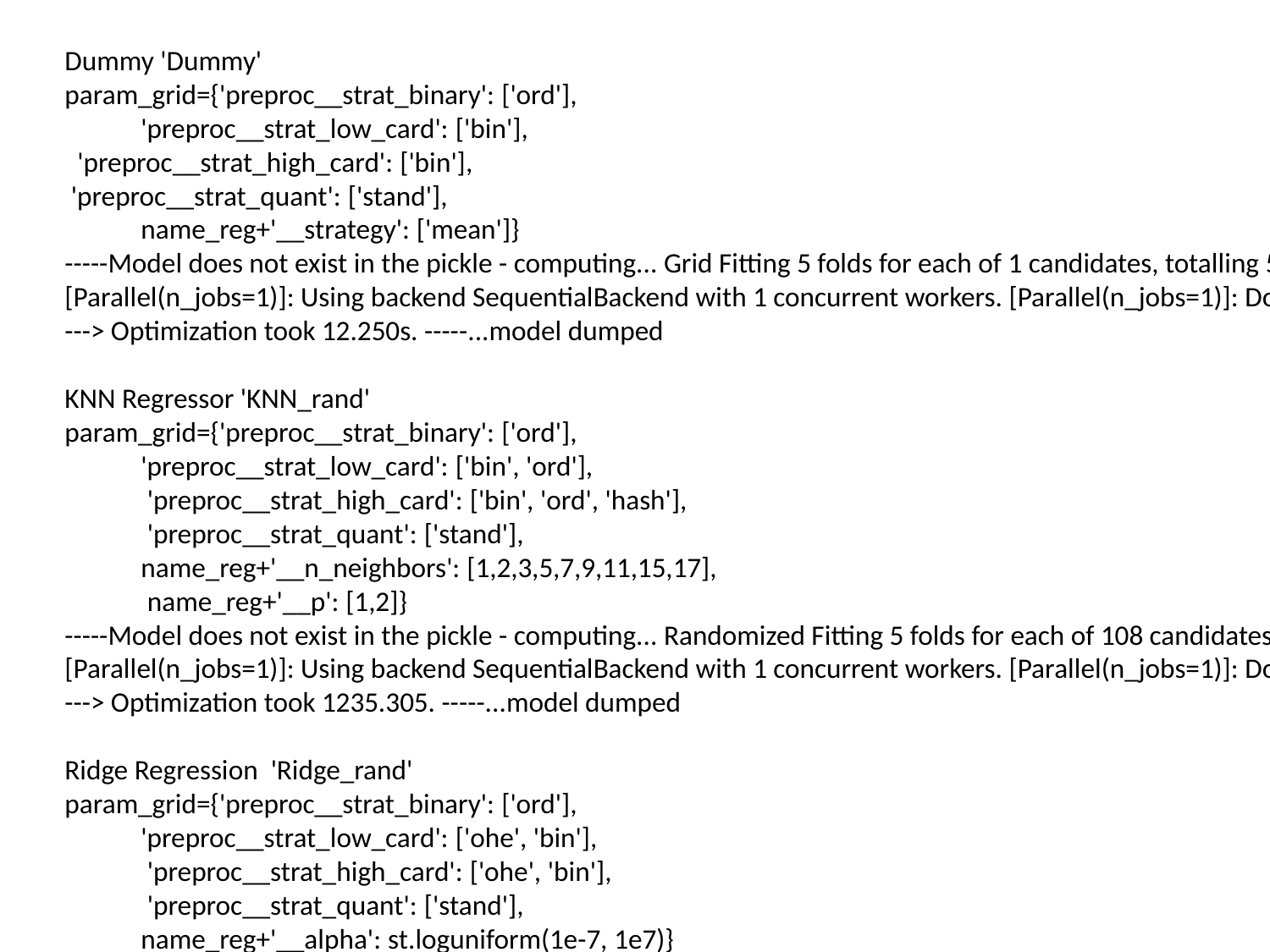

Dummy 'Dummy'
param_grid={'preproc__strat_binary': ['ord'],
            'preproc__strat_low_card': ['bin'],
  'preproc__strat_high_card': ['bin'],
 'preproc__strat_quant': ['stand'],
            name_reg+'__strategy': ['mean']}
-----Model does not exist in the pickle - computing... Grid Fitting 5 folds for each of 1 candidates, totalling 5 fits
[Parallel(n_jobs=1)]: Using backend SequentialBackend with 1 concurrent workers. [Parallel(n_jobs=1)]: Done 5 out of 5 | elapsed: 10.5s finished
---> Optimization took 12.250s. -----...model dumped

KNN Regressor 'KNN_rand'
param_grid={'preproc__strat_binary': ['ord'],
            'preproc__strat_low_card': ['bin', 'ord'],
             'preproc__strat_high_card': ['bin', 'ord', 'hash'],
             'preproc__strat_quant': ['stand'],
            name_reg+'__n_neighbors': [1,2,3,5,7,9,11,15,17],
             name_reg+'__p': [1,2]}
-----Model does not exist in the pickle - computing... Randomized Fitting 5 folds for each of 108 candidates, totalling 540 fits
[Parallel(n_jobs=1)]: Using backend SequentialBackend with 1 concurrent workers. [Parallel(n_jobs=1)]: Done 540 out of 540 | elapsed: 20.6min finished
---> Optimization took 1235.305. -----...model dumped

Ridge Regression  'Ridge_rand'
param_grid={'preproc__strat_binary': ['ord'],
            'preproc__strat_low_card': ['ohe', 'bin'],
             'preproc__strat_high_card': ['ohe', 'bin'],
             'preproc__strat_quant': ['stand'],
            name_reg+'__alpha': st.loguniform(1e-7, 1e7)}
-----Model does not exist in the pickle - computing... Randomized Fitting 5 folds for each of 200 candidates, totalling 1000 fits
[Parallel(n_jobs=1)]: Using backend SequentialBackend with 1 concurrent workers. [Parallel(n_jobs=1)]: Done 1000 out of 1000 | elapsed: 36.8min finished
---> Optimization took 2208.016s. -----...model dumped

LASSO 'Lasso_rand'
param_grid={'preproc__strat_binary': ['ord'],
            'preproc__strat_low_card': ['ohe', 'bin'],
            'preproc__strat_high_card': ['bin', 'ord', 'hash'],
            'preproc__strat_quant': ['stand'],
             name_reg+'__alpha': st.loguniform(1e-7, 1e7)}
-----Model does not exist in the pickle - computing... Randomized Fitting 5 folds for each of 200 candidates, totalling 1000 fits
[Parallel(n_jobs=1)]: Using backend SequentialBackend with 1 concurrent workers. [Parallel(n_jobs=1)]: Done 1000 out of 1000 | elapsed: 37.2min finished
---> Optimization took 2235.110s. -----...model dumped

ElasticNet 'ElasticNet_rand'
param_grid={'preproc__strat_binary': ['ord'],
            'preproc__strat_low_card': ['ohe', 'bin', 'hash'],
             'preproc__strat_high_card': ['ord', 'hash', 'loo'],
            'preproc__strat_quant': ['stand'],
            name_reg+'__alpha': st.loguniform(1e-7, 1e7),
            name_reg+'__l1_ratio': st.uniform(0,1),
            name_reg+'__tol' : st.loguniform(1e-3, 1e0)}
-----Model does not exist in the pickle - computing... Randomized Fitting 5 folds for each of 200 candidates, totalling 1000 fits
[Parallel(n_jobs=1)]: Using backend SequentialBackend with 1 concurrent workers. [Parallel(n_jobs=1)]: Done 1000 out of 1000 | elapsed: 37.2min finished
---> Optimization took 2232.924s. -----...model dumped

Random Forest Regressor 'RandomForest_grid'
param_grid={'preproc__strat_binary': ['ord'],
            'preproc__strat_low_card': ['ohe', 'bin', 'hash'],
             'preproc__strat_high_card': ['ord', 'hash', 'loo'],
            'preproc__strat_quant': ['stand'],
            name_reg+'__n_estimators': [100,200,500,1000],
             name_reg+'__min_samples_leaf': [1,2,3,5,7,9,13],
             name_reg+'__max_features': ['auto', 'sqrt']}
-----Model does not exist in the pickle - computing... Grid Fitting 5 folds for each of 504 candidates, totalling 2520 fits
[Parallel(n_jobs=1)]: Using backend SequentialBackend with 1 concurrent workers. [Parallel(n_jobs=1)]: Done 2520 out of 2520 | elapsed: 213.0min finished
---> Optimization took 12783.680s. -----...model dumped

Support Vector Machine Regression 'SVR_grid‘
param_grid={'preproc__strat_binary': ['ord'],
            'preproc__strat_low_card': ['ohe', 'bin', 'hash'],
             'preproc__strat_high_card': ['ord', 'hash', 'loo'],
            'preproc__strat_quant': ['stand'],
            name_reg+'__kernel': ['rbf', 'linear', 'poly'],
            name_reg+'__gamma': ['auto'],#np.logspace(-8,0,9),
             name_reg+'__epsilon': np.logspace(-3,0,5),
             name_reg+'__C': np.logspace(-2,2,5)}
 -----Model does not exist in the pickle - computing... Randomized Fitting 5 folds for each of 200 candidates, totalling 1000 fits
[Parallel(n_jobs=1)]: Using backend SequentialBackend with 1 concurrent workers. [Parallel(n_jobs=1)]: Done 1000 out of 1000 | elapsed: 42.8min finished
---> Optimization took 2572.068s. -----...model dumped

XGBoost Regressor 'XGBR_grid'
param_grid={'preproc__strat_binary': ['ord'],
            'preproc__strat_low_card': ['ohe', 'bin', 'hash'],
             'preproc__strat_high_card': ['ord', 'hash', 'loo'],
             'preproc__strat_quant': ['stand'],
             # name_reg+'__n_estimators': np.logspace(-8,-1,8),
             name_reg+'__n_estimators': [100,500,1000,2000]}
-----Model does not exist in the pickle - computing... Grid Fitting 5 folds for each of 36 candidates, totalling 180 fits
[Parallel(n_jobs=1)]: Using backend SequentialBackend with 1 concurrent workers.
[Parallel(n_jobs=1)]: Done 180 out of 180 | elapsed: 11.8min finished
reg:linear is now deprecated in favor of reg:squarederror
---> Optimization took 708.228s. -----...model dumped